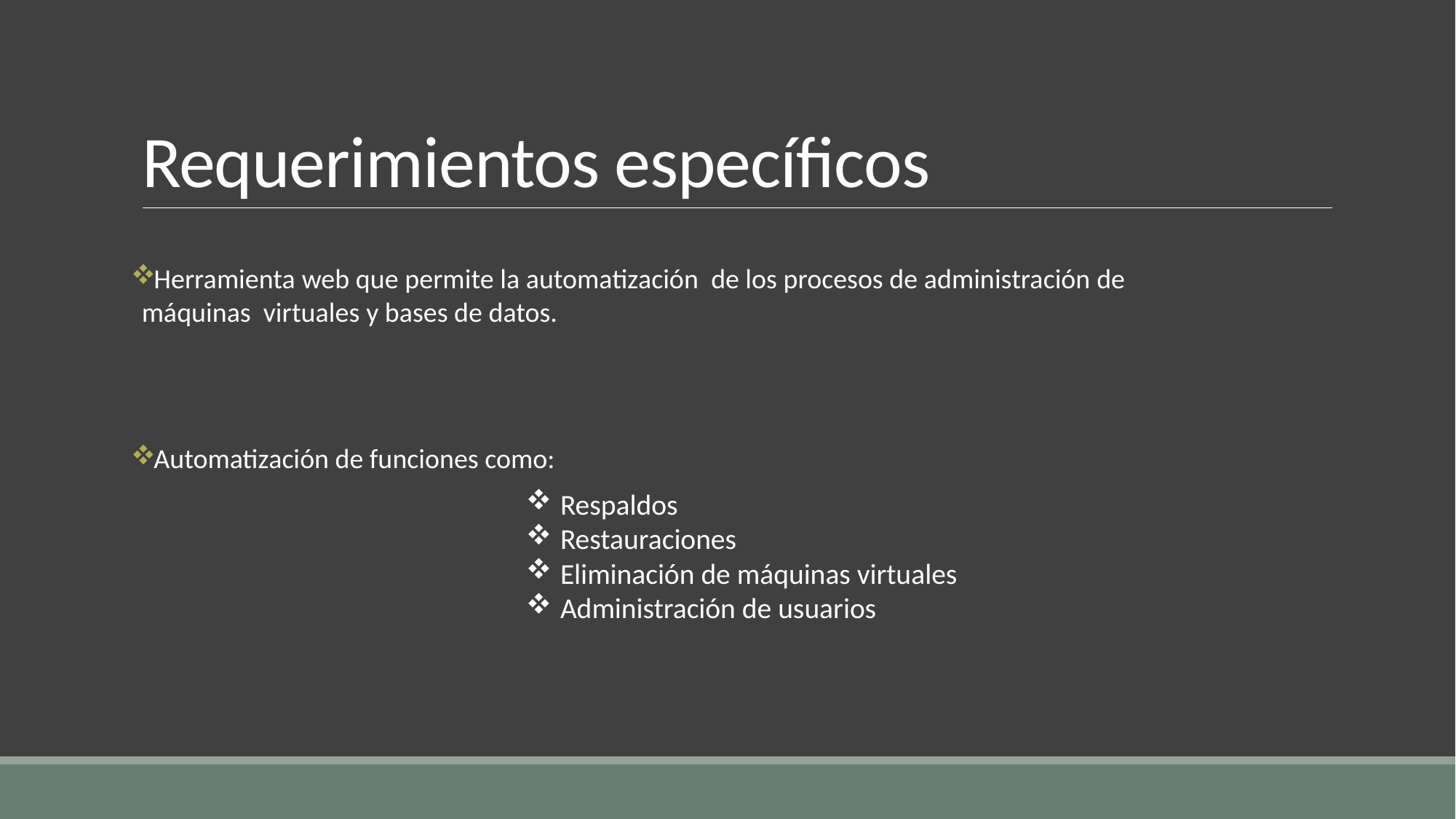

# Requerimientos específicos
Herramienta web que permite la automatización  de los procesos de administración de máquinas  virtuales y bases de datos.

Automatización de funciones como:

Respaldos
Restauraciones
Eliminación de máquinas virtuales
Administración de usuarios